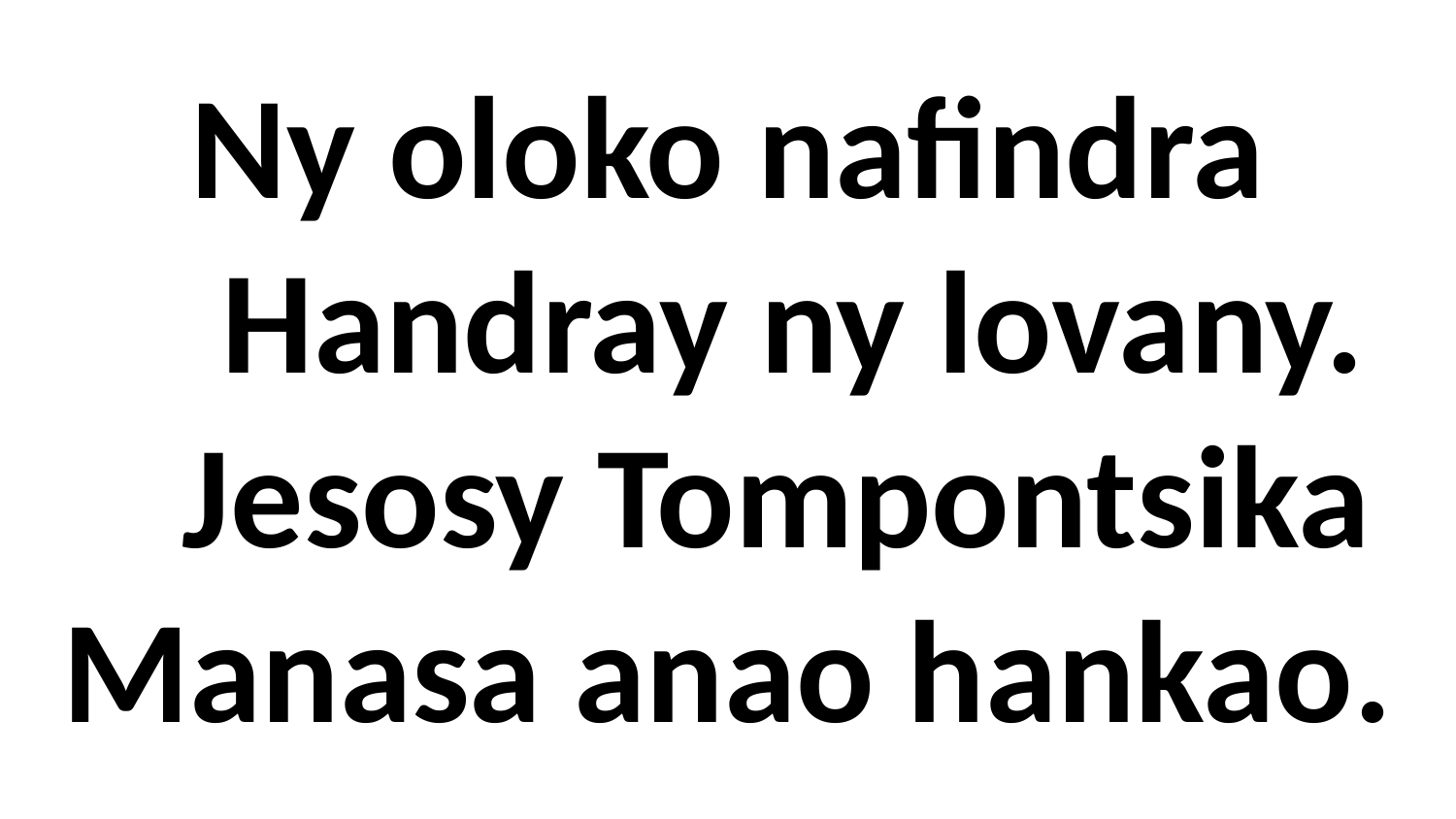

# Ny oloko nafindra Handray ny lovany. Jesosy Tompontsika Manasa anao hankao.